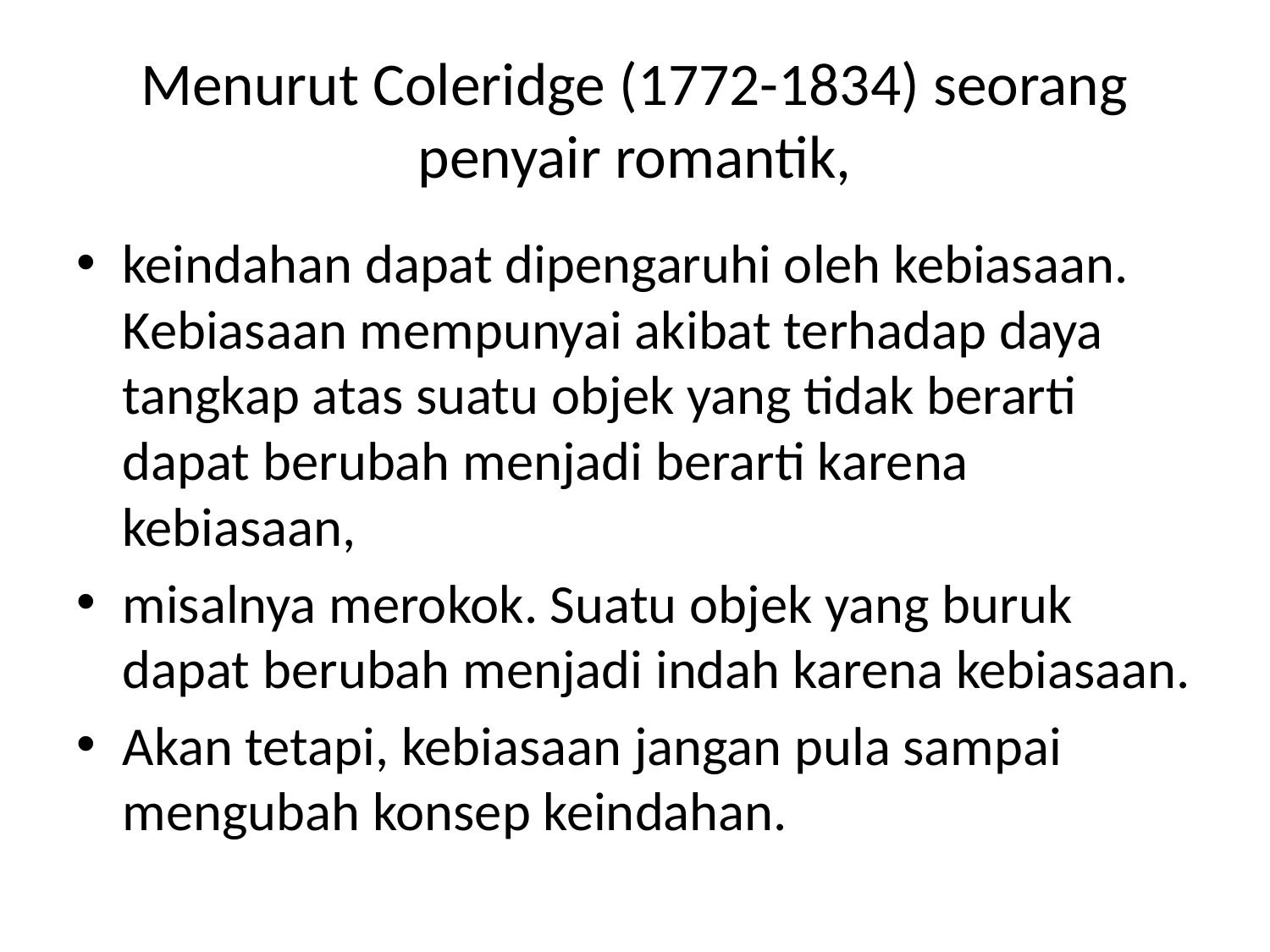

# Menurut Coleridge (1772-1834) seorang penyair romantik,
keindahan dapat dipengaruhi oleh kebiasaan. Kebiasaan mempunyai akibat terhadap daya tangkap atas suatu objek yang tidak berarti dapat berubah menjadi berarti karena kebiasaan,
misalnya merokok. Suatu objek yang buruk dapat berubah menjadi indah karena kebiasaan.
Akan tetapi, kebiasaan jangan pula sampai mengubah konsep keindahan.